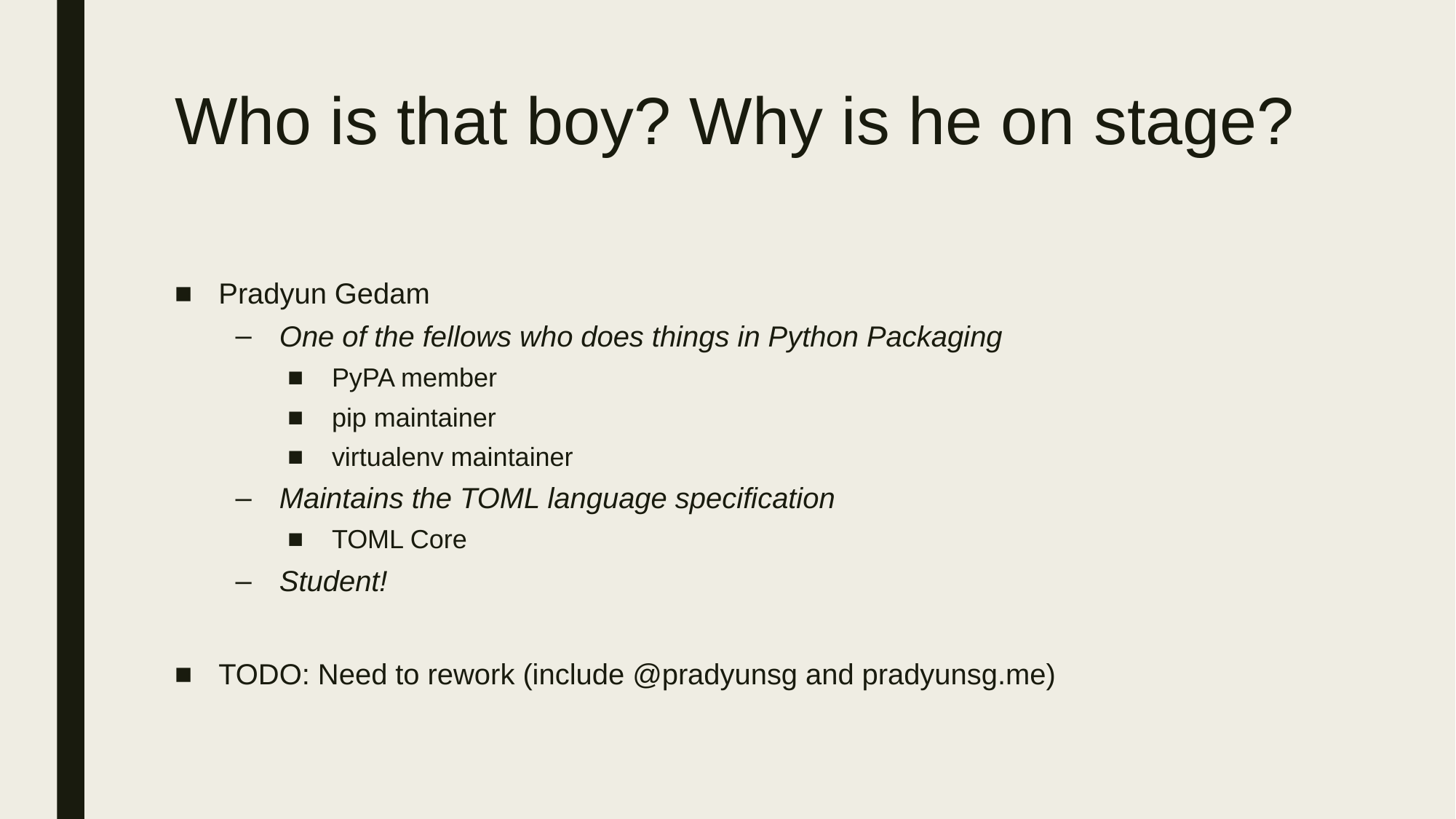

# Who is that boy? Why is he on stage?
Pradyun Gedam
One of the fellows who does things in Python Packaging
PyPA member
pip maintainer
virtualenv maintainer
Maintains the TOML language specification
TOML Core
Student!

TODO: Need to rework (include @pradyunsg and pradyunsg.me)